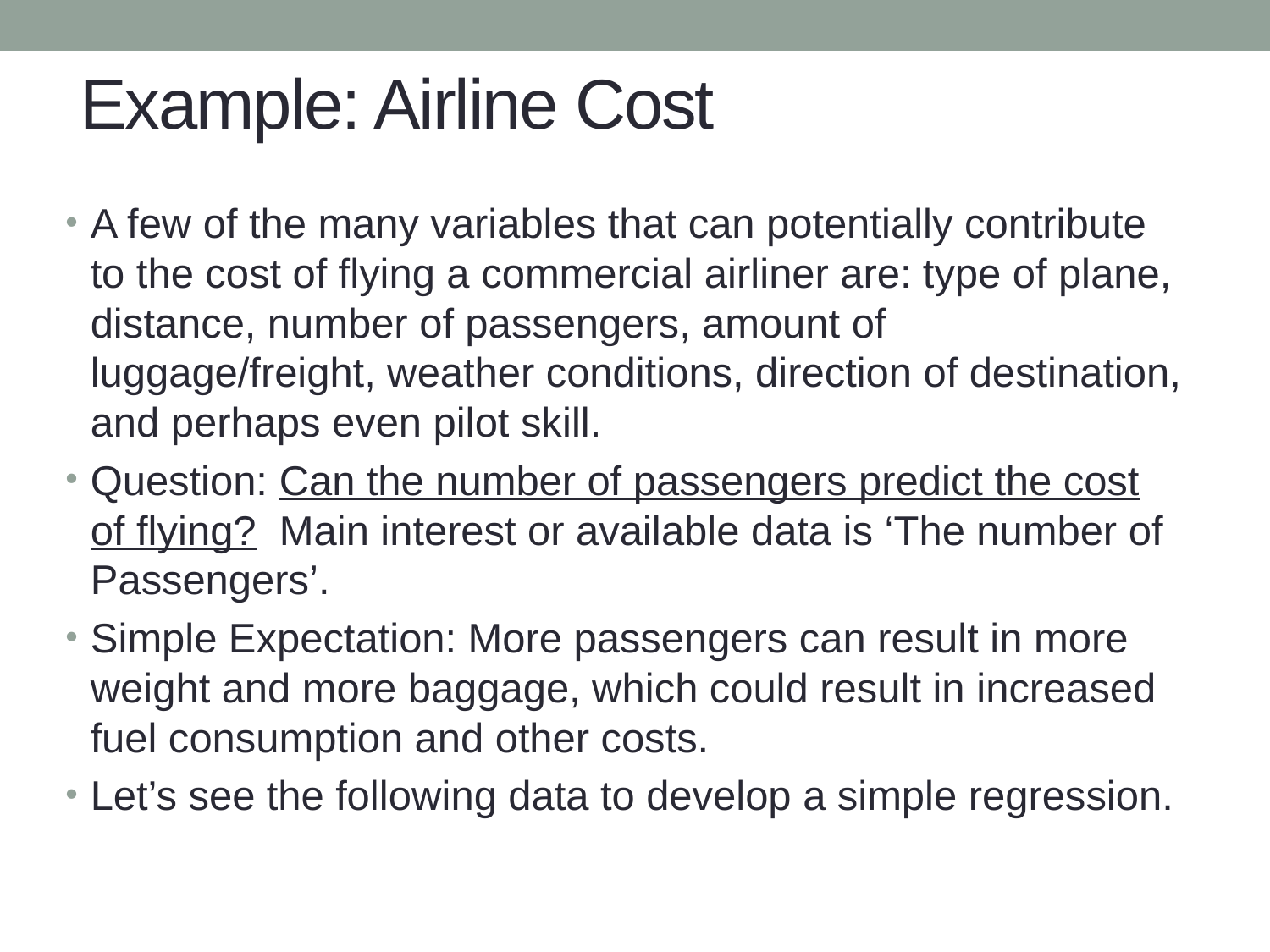

# Example: Airline Cost
A few of the many variables that can potentially contribute to the cost of flying a commercial airliner are: type of plane, distance, number of passengers, amount of luggage/freight, weather conditions, direction of destination, and perhaps even pilot skill.
Question: Can the number of passengers predict the cost of flying?  Main interest or available data is ‘The number of Passengers’.
Simple Expectation: More passengers can result in more weight and more baggage, which could result in increased fuel consumption and other costs.
Let’s see the following data to develop a simple regression.